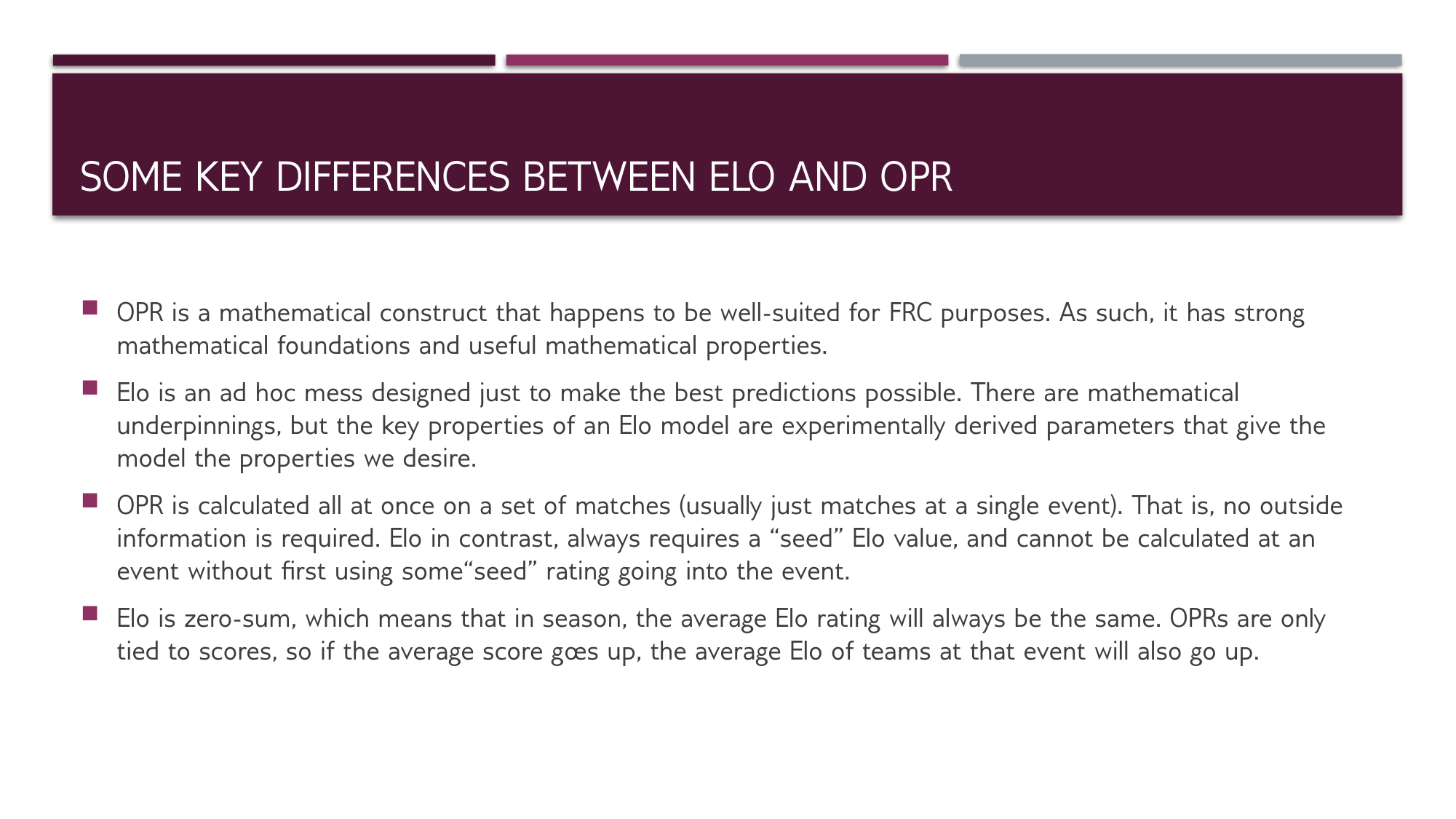

# Some key differences between Elo and OPR
OPR is a mathematical construct that happens to be well-suited for FRC purposes. As such, it has strong mathematical foundations and useful mathematical properties.
Elo is an ad hoc mess designed just to make the best predictions possible. There are mathematical underpinnings, but the key properties of an Elo model are experimentally derived parameters that give the model the properties we desire.
OPR is calculated all at once on a set of matches (usually just matches at a single event). That is, no outside information is required. Elo in contrast, always requires a “seed” Elo value, and cannot be calculated at an event without first using some“seed” rating going into the event.
Elo is zero-sum, which means that in season, the average Elo rating will always be the same. OPRs are only tied to scores, so if the average score goes up, the average Elo of teams at that event will also go up.